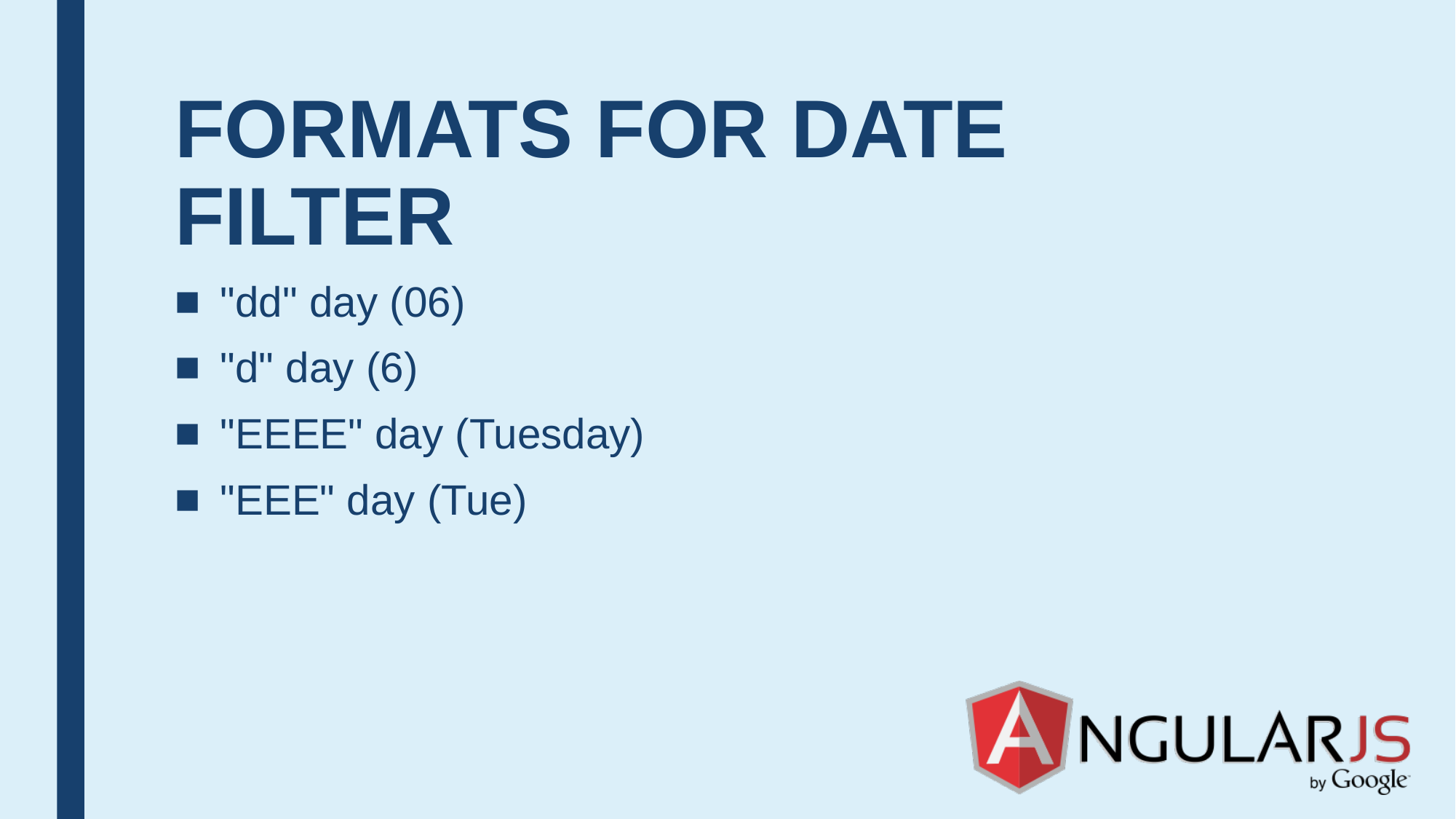

# FORMATS FOR DATE FILTER
"dd" day (06)
"d" day (6)
"EEEE" day (Tuesday)
"EEE" day (Tue)